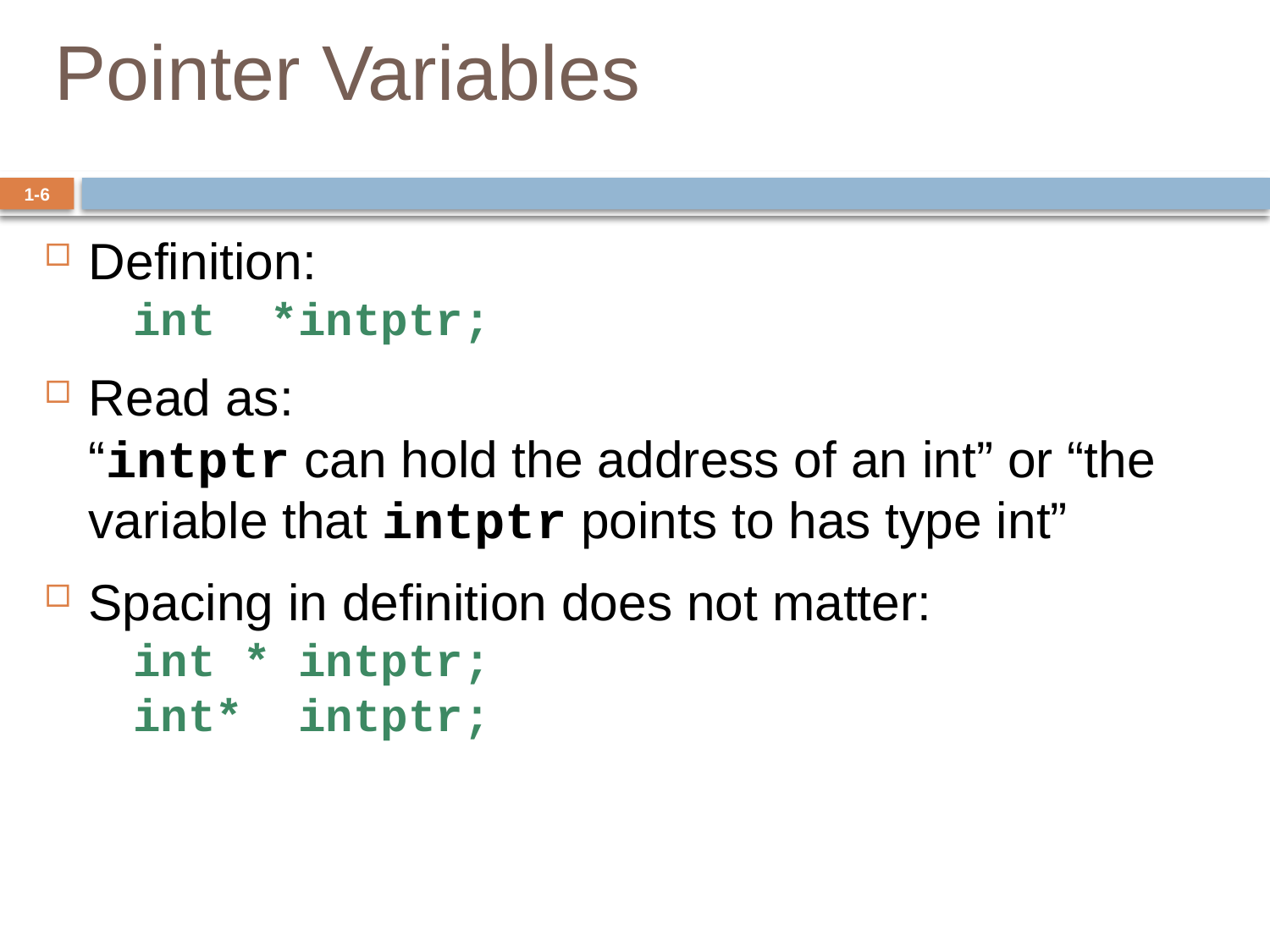

# Pointer Variables
1-6
Definition:
	int  *intptr;
Read as:
	“intptr can hold the address of an int” or “the variable that intptr points to has type int”
Spacing in definition does not matter:
	int * intptr;
	int*  intptr;